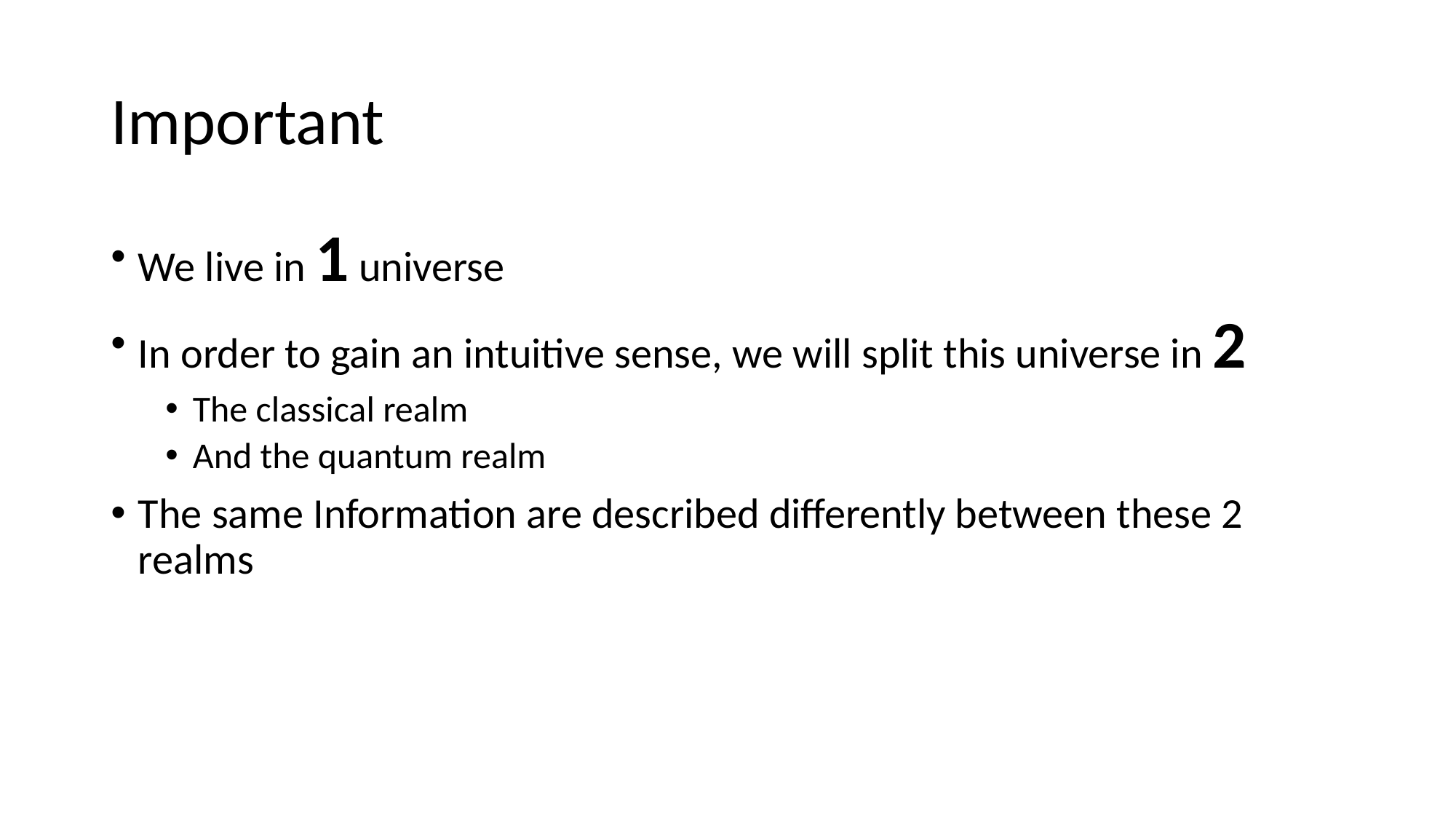

# Important
We live in 1 universe
In order to gain an intuitive sense, we will split this universe in 2
The classical realm
And the quantum realm
The same Information are described differently between these 2 realms